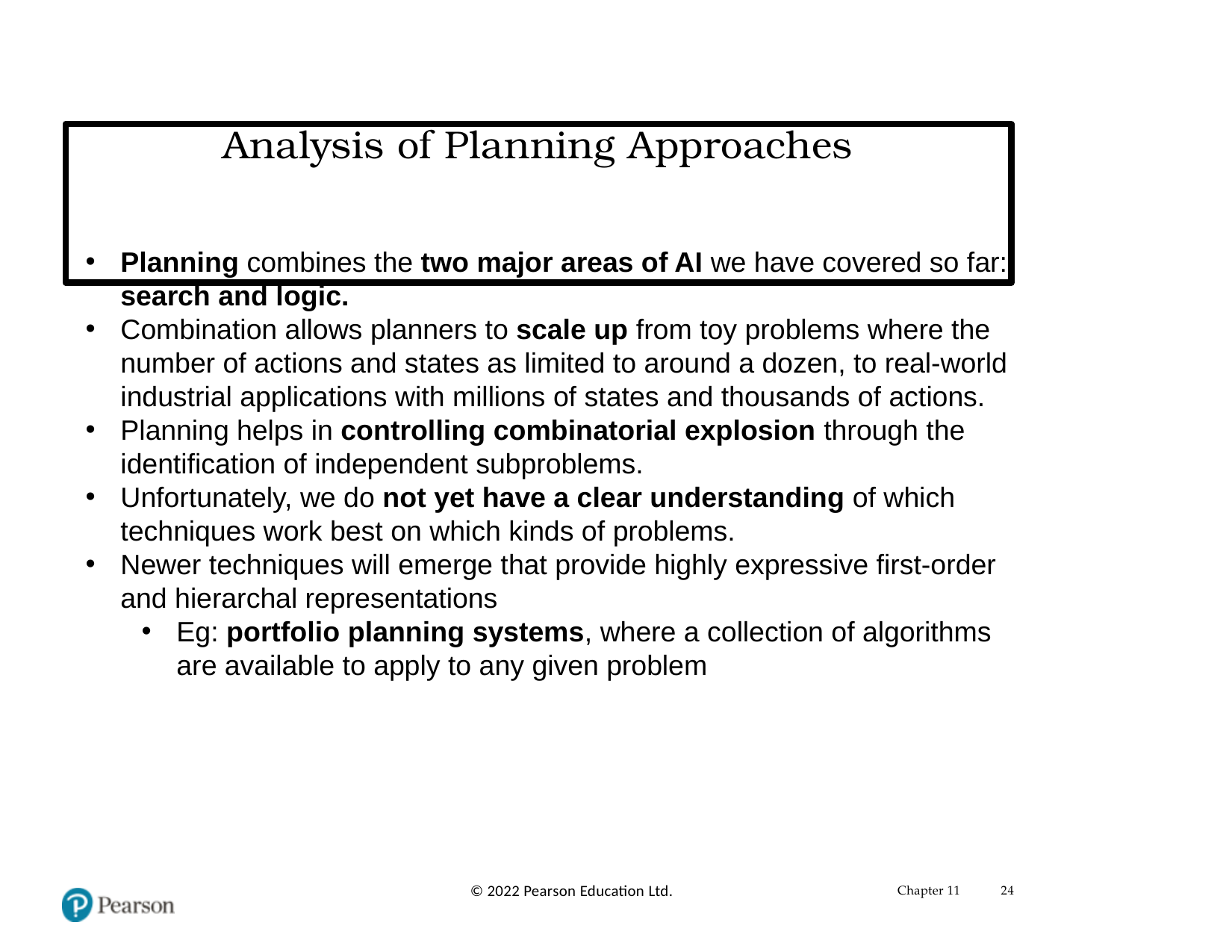

# Analysis of Planning Approaches
Planning combines the two major areas of AI we have covered so far: search and logic.
Combination allows planners to scale up from toy problems where the number of actions and states as limited to around a dozen, to real-world industrial applications with millions of states and thousands of actions.
Planning helps in controlling combinatorial explosion through the identification of independent subproblems.
Unfortunately, we do not yet have a clear understanding of which techniques work best on which kinds of problems.
Newer techniques will emerge that provide highly expressive first-order and hierarchal representations
Eg: portfolio planning systems, where a collection of algorithms are available to apply to any given problem

Chapter 11
24